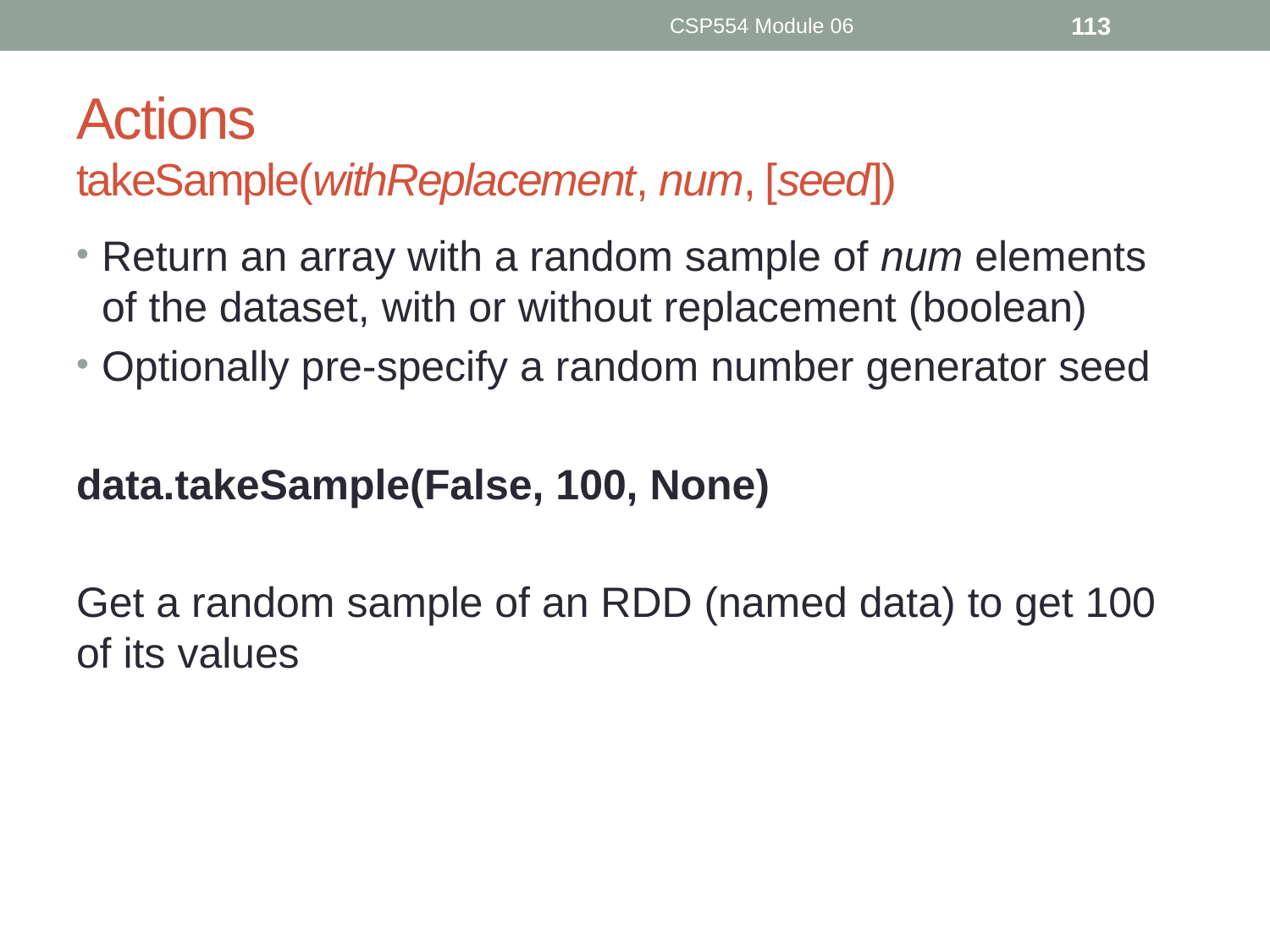

CSP554 Module 06
113
# Actions takeSample(withReplacement, num, [seed])
Return an array with a random sample of num elements of the dataset, with or without replacement (boolean)
Optionally pre-specify a random number generator seed

data.takeSample(False, 100, None)

Get a random sample of an RDD (named data) to get 100 of its values